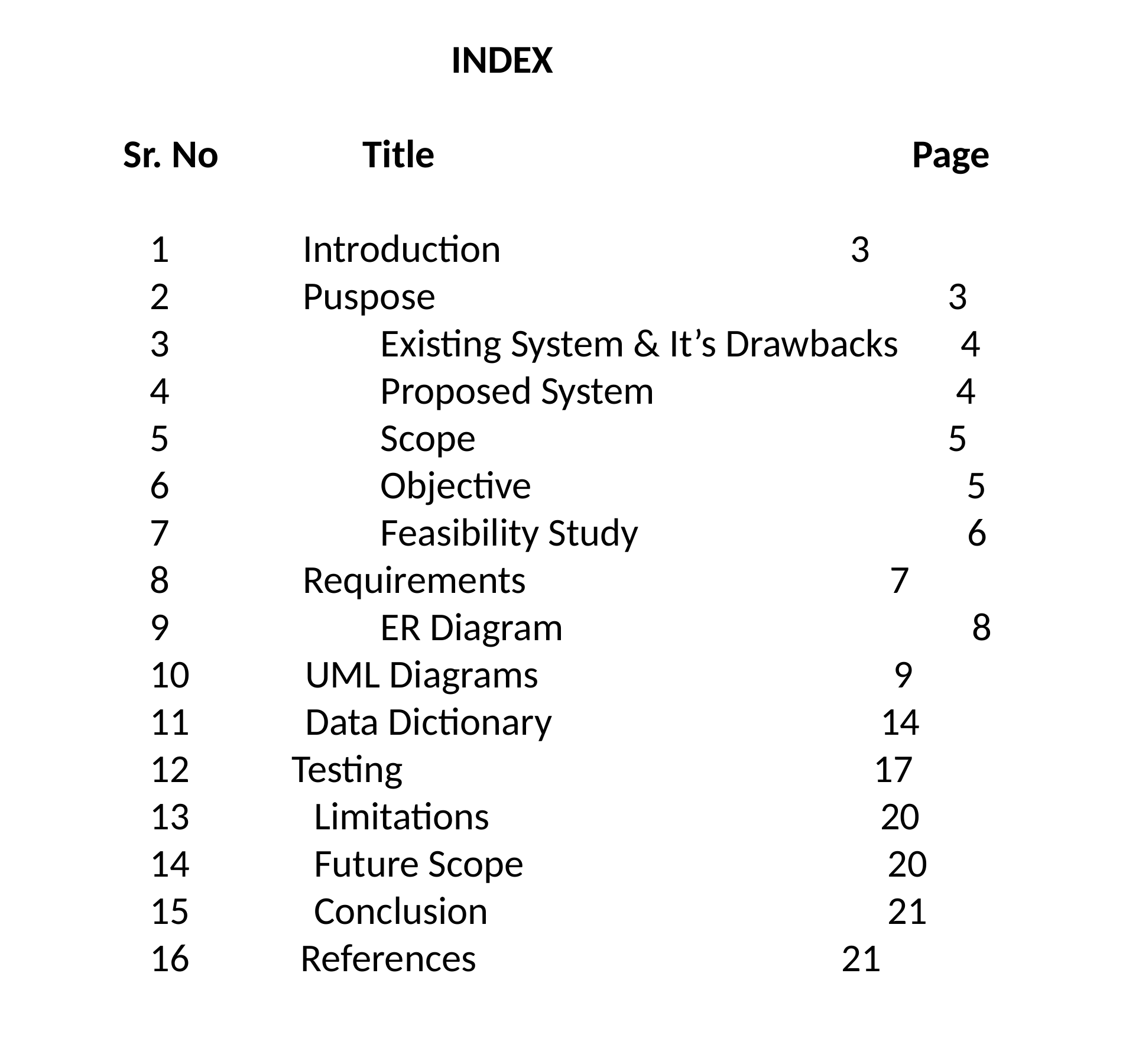

INDEX

     Sr. No	            Title	                                            Page

        1               Introduction	                                     3
        2               Puspose	                                                3
        3		    Existing System & It’s Drawbacks       4
        4		    Proposed System                                  4
        5		    Scope	                                                5
        6		    Objective                                                 5
        7		    Feasibility Study                                     6
        8               Requirements                                         7
        9		    ER Diagram                                              8
        10             UML Diagrams                                        9
        11             Data Dictionary                                     14
        12	    Testing                                                     17
        13              Limitations                                            20
        14              Future Scope                                         20
        15              Conclusion                                             21
        16 	     References    			                21